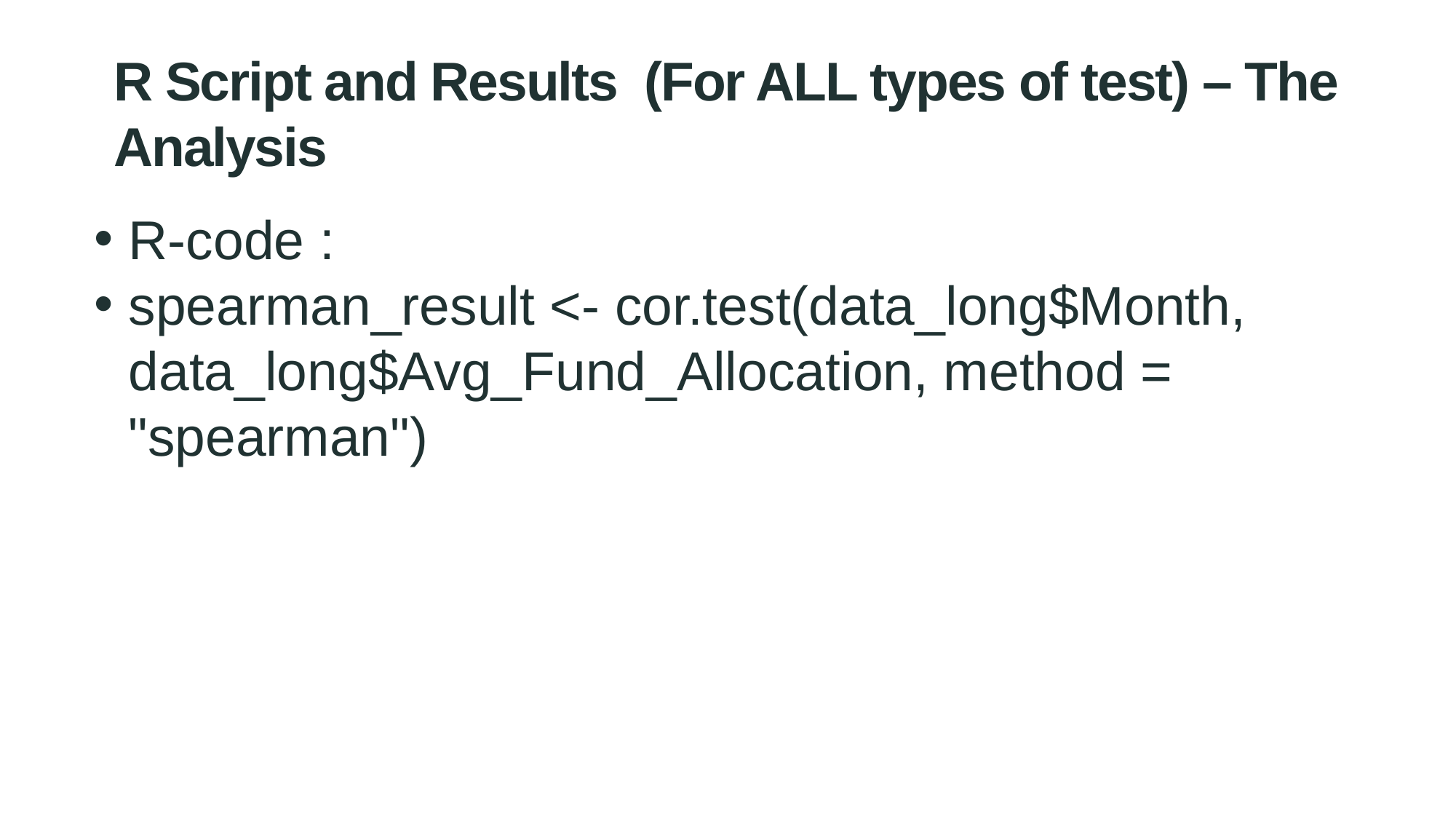

R Script and Results  (For ALL types of test) – The Analysis

PRE 7COM1079-2022  Student Group No:  ?????
8
R-code :
spearman_result <- cor.test(data_long$Month, data_long$Avg_Fund_Allocation, method = "spearman")